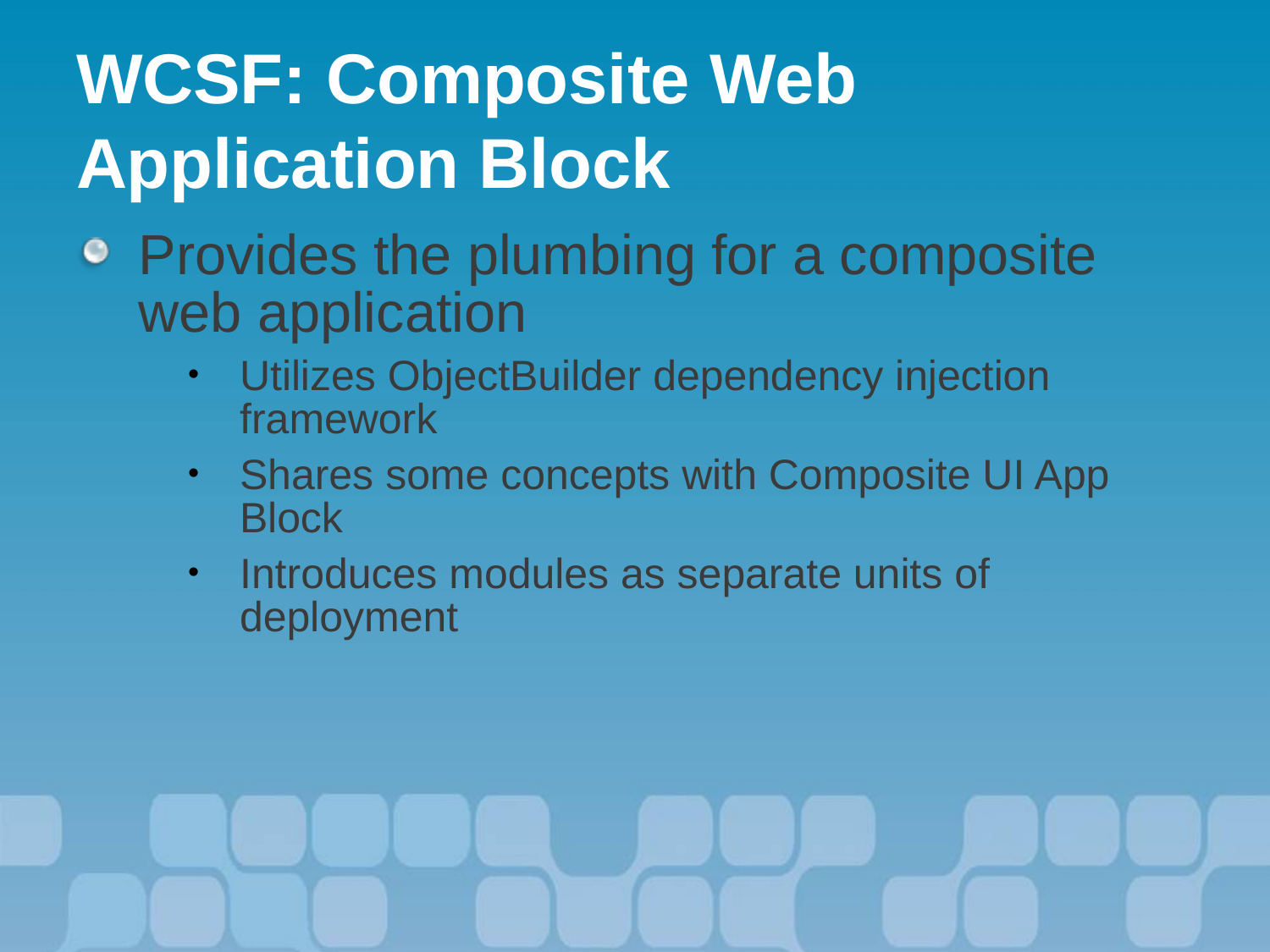

# WCSF: Composite Web Application Block
Provides the plumbing for a composite web application
Utilizes ObjectBuilder dependency injection framework
Shares some concepts with Composite UI App Block
Introduces modules as separate units of deployment